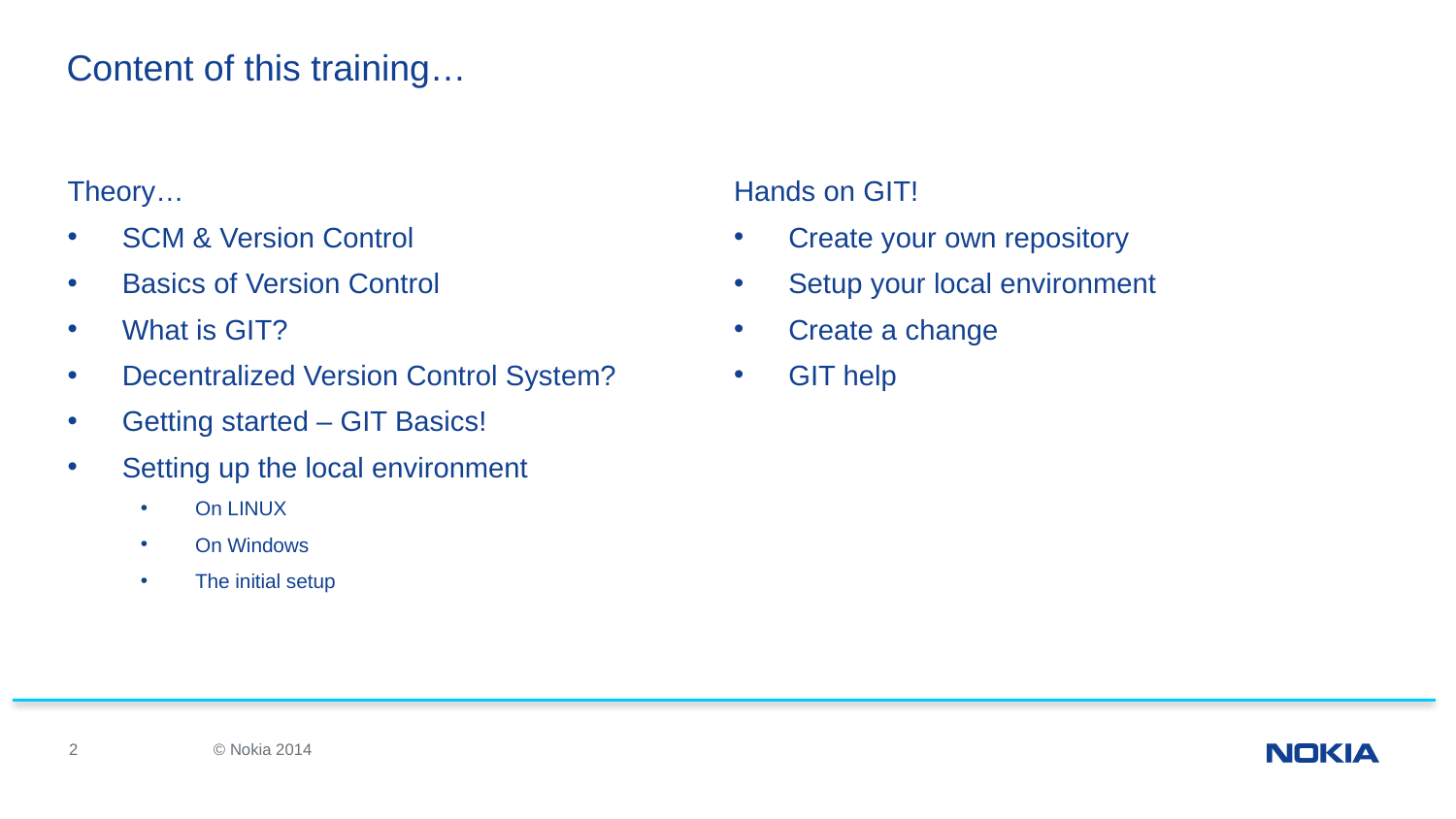

# Content of this training…
Hands on GIT!
Create your own repository
Setup your local environment
Create a change
GIT help

Theory…
SCM & Version Control
Basics of Version Control
What is GIT?
Decentralized Version Control System?
Getting started – GIT Basics!
Setting up the local environment
On LINUX
On Windows
The initial setup